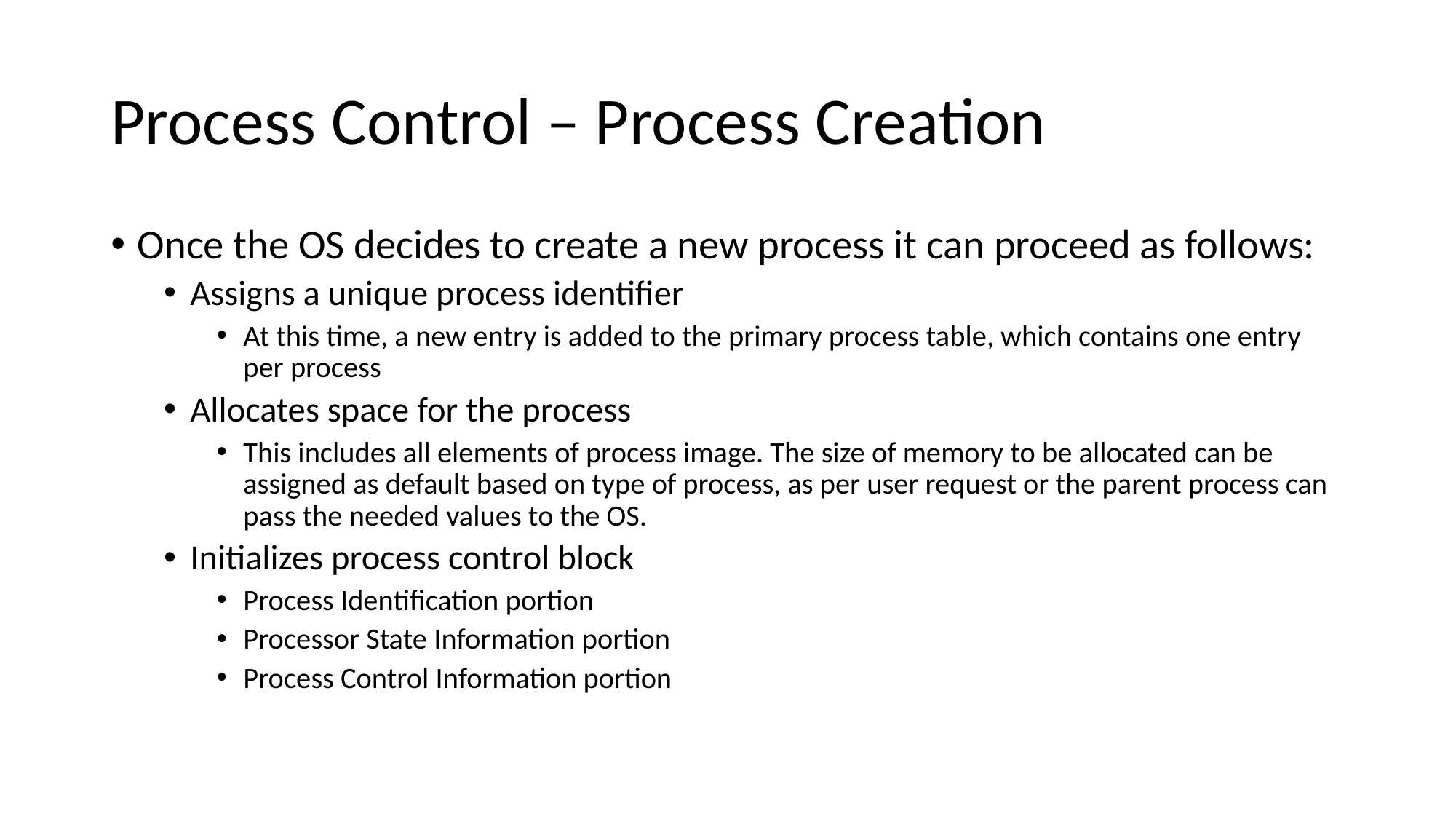

# Process Control – Process Creation
Once the OS decides to create a new process it can proceed as follows:
Assigns a unique process identifier
At this time, a new entry is added to the primary process table, which contains one entry per process
Allocates space for the process
This includes all elements of process image. The size of memory to be allocated can be assigned as default based on type of process, as per user request or the parent process can pass the needed values to the OS.
Initializes process control block
Process Identification portion
Processor State Information portion
Process Control Information portion